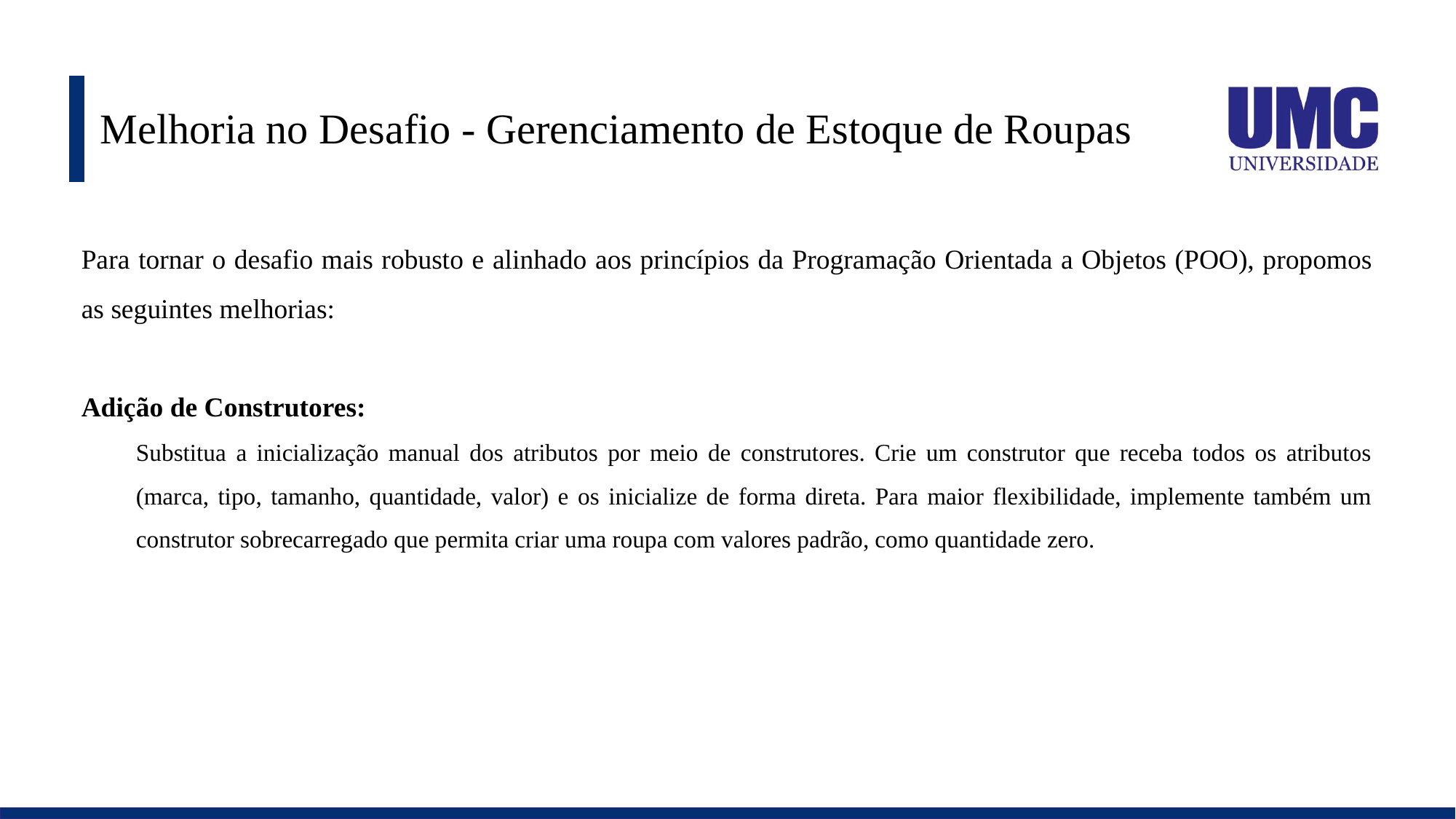

# Melhoria no Desafio - Gerenciamento de Estoque de Roupas
Para tornar o desafio mais robusto e alinhado aos princípios da Programação Orientada a Objetos (POO), propomos as seguintes melhorias:

Adição de Construtores:
Substitua a inicialização manual dos atributos por meio de construtores. Crie um construtor que receba todos os atributos (marca, tipo, tamanho, quantidade, valor) e os inicialize de forma direta. Para maior flexibilidade, implemente também um construtor sobrecarregado que permita criar uma roupa com valores padrão, como quantidade zero.